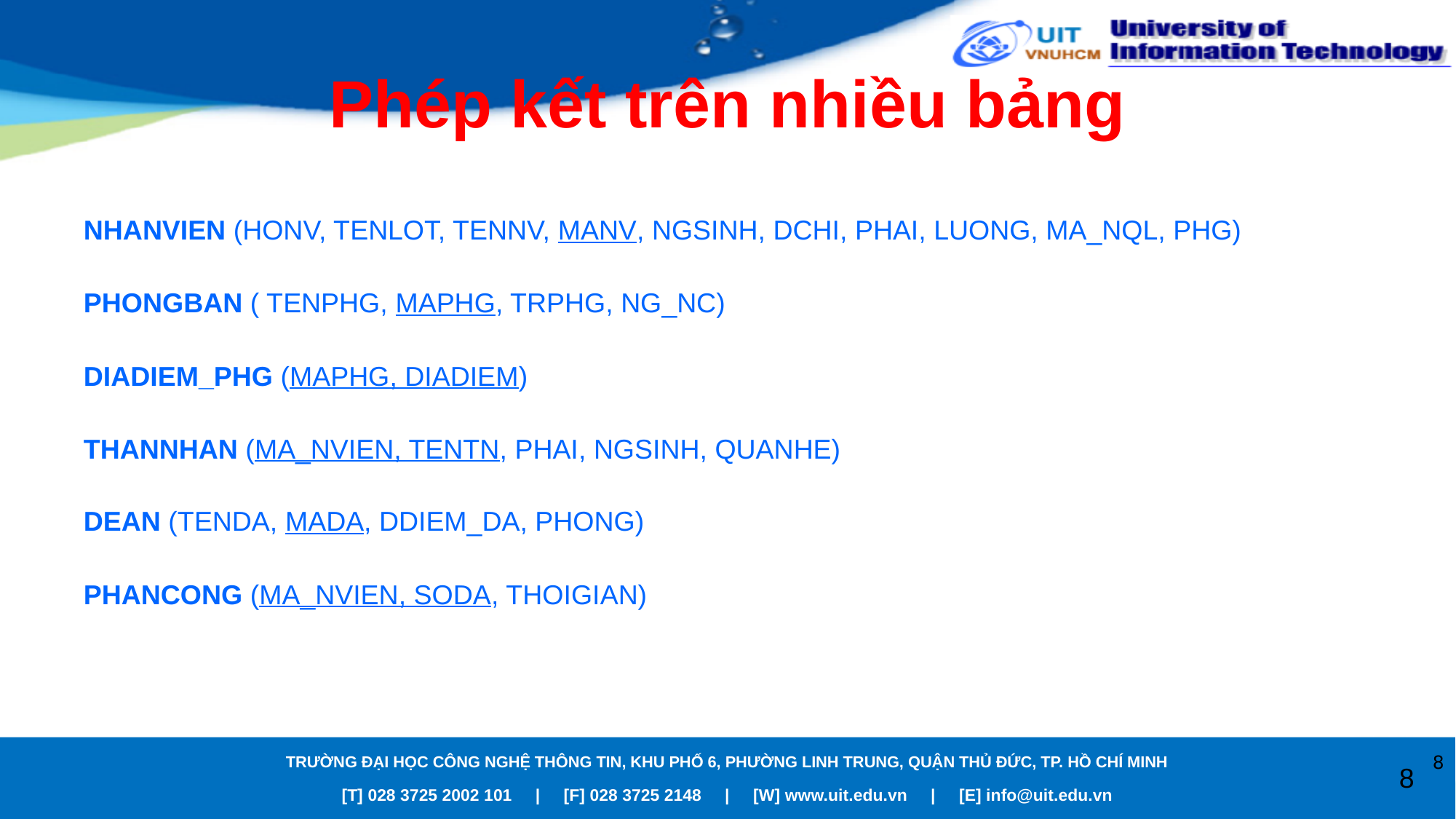

# Phép kết trên nhiều bảng
NHANVIEN (HONV, TENLOT, TENNV, MANV, NGSINH, DCHI, PHAI, LUONG, MA_NQL, PHG)
PHONGBAN ( TENPHG, MAPHG, TRPHG, NG_NC)
DIADIEM_PHG (MAPHG, DIADIEM)
THANNHAN (MA_NVIEN, TENTN, PHAI, NGSINH, QUANHE)
DEAN (TENDA, MADA, DDIEM_DA, PHONG)
PHANCONG (MA_NVIEN, SODA, THOIGIAN)
8